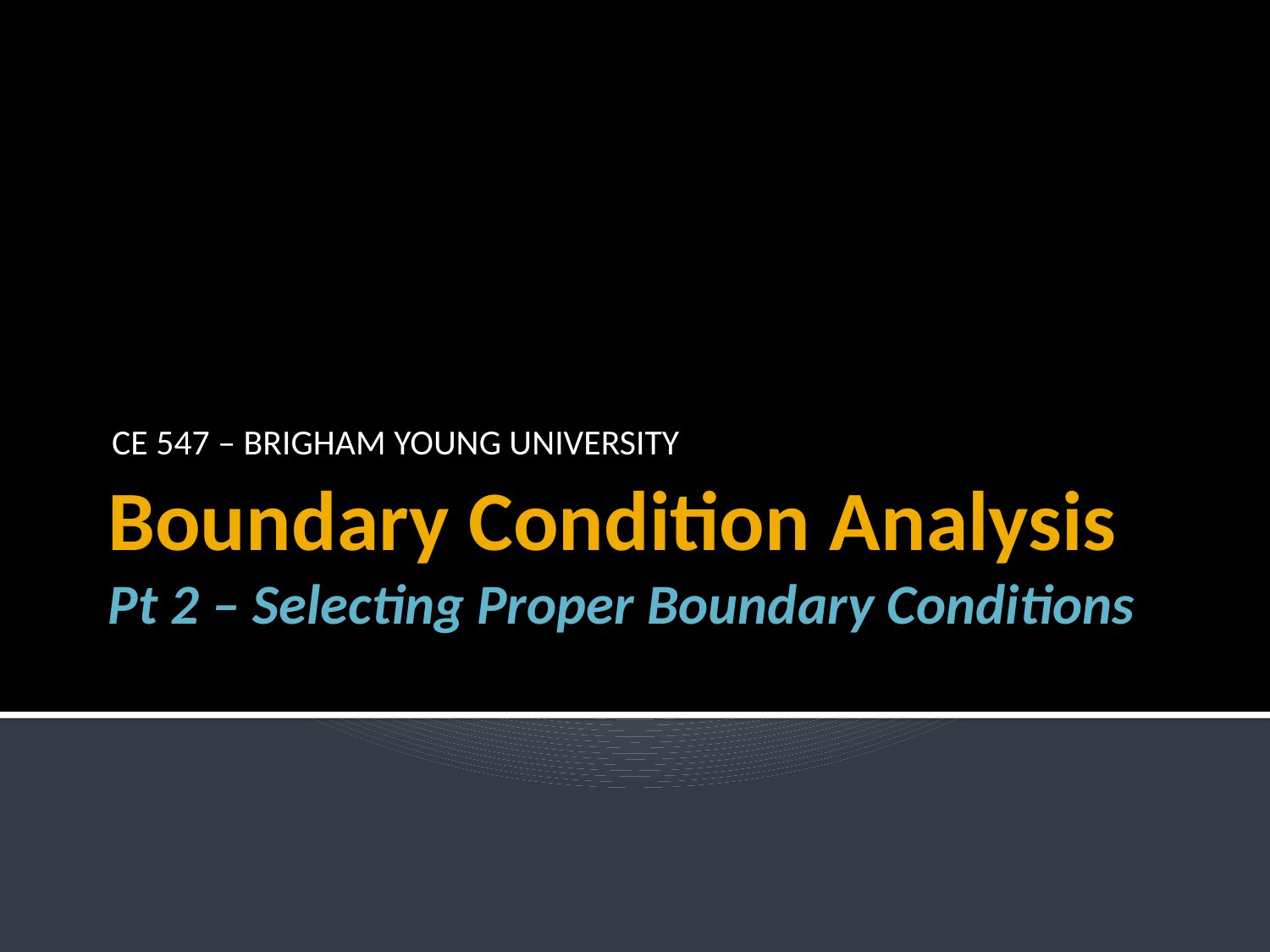

CE 547 – BRIGHAM YOUNG UNIVERSITY
# Boundary Condition Analysis Pt 2 – Selecting Proper Boundary Conditions